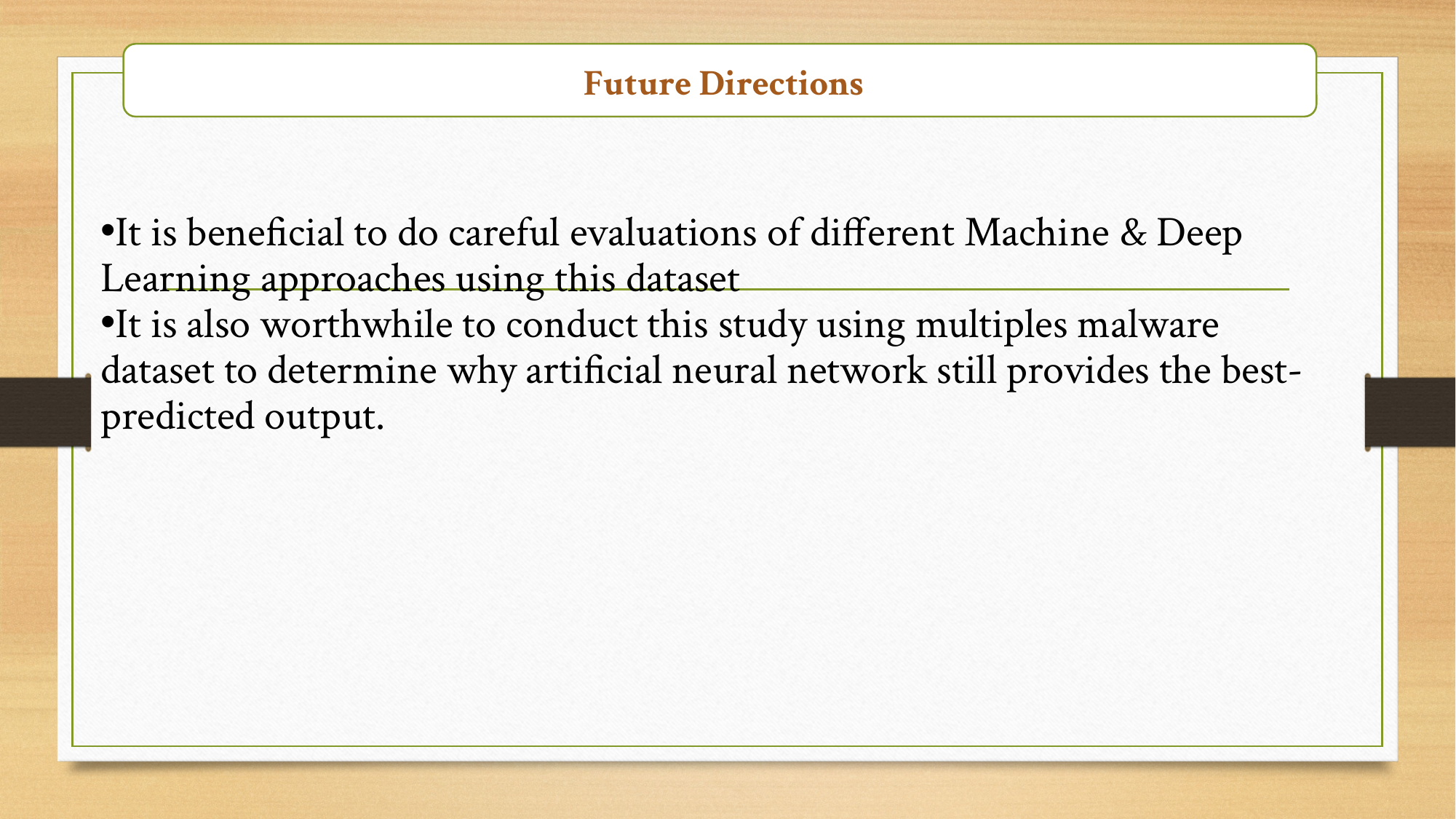

Future Directions
It is beneficial to do careful evaluations of different Machine & Deep Learning approaches using this dataset
It is also worthwhile to conduct this study using multiples malware dataset to determine why artificial neural network still provides the best-predicted output.